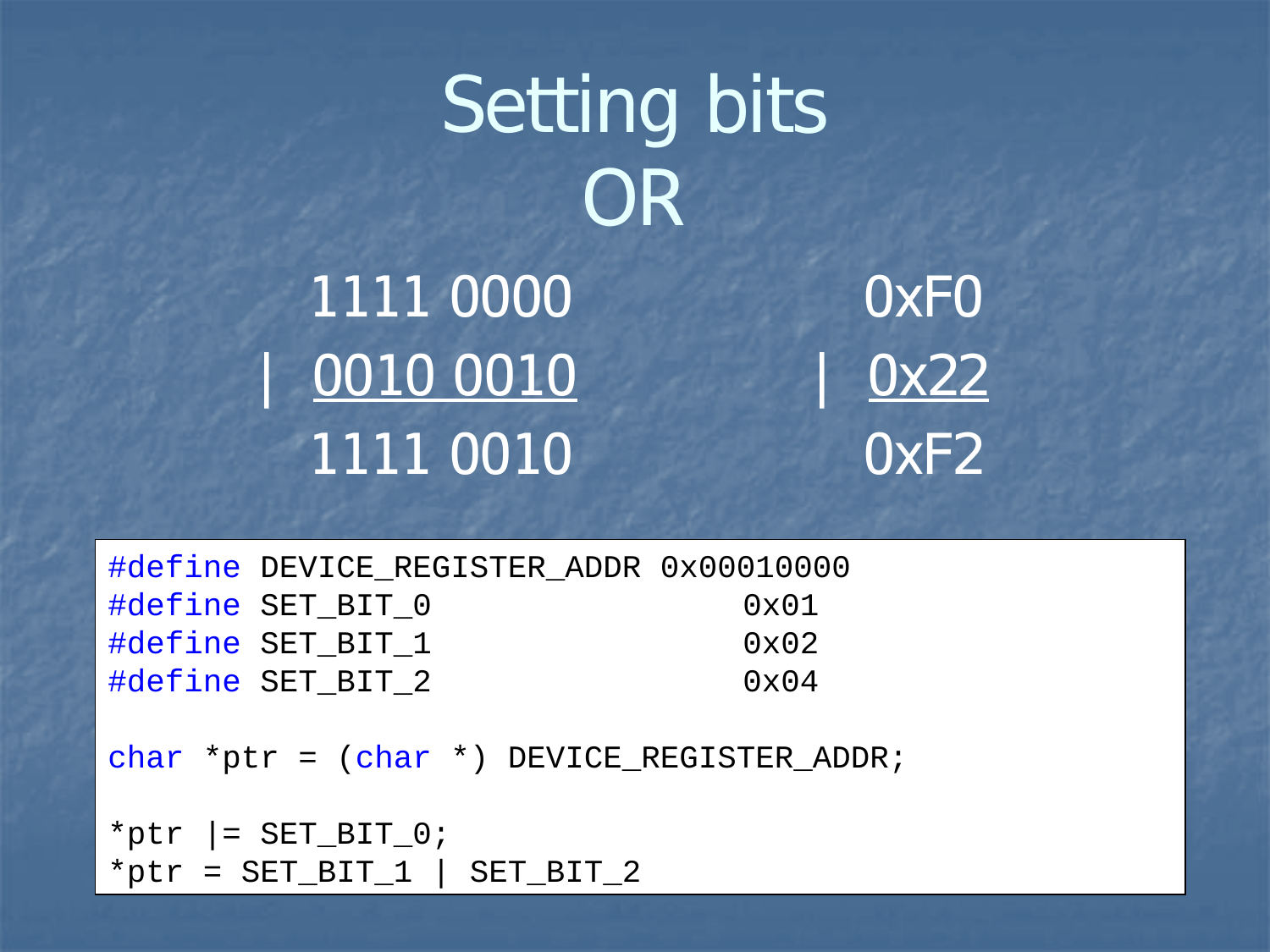

# Setting bits OR
   1111 0000		   0xF0
|  0010 0010 		|  0x22
   1111 0010		   0xF2
#define DEVICE_REGISTER_ADDR 0x00010000
#define SET_BIT_0			0x01
#define SET_BIT_1			0x02
#define SET_BIT_2			0x04

char *ptr = (char *) DEVICE_REGISTER_ADDR;

*ptr |= SET_BIT_0;
*ptr = SET_BIT_1 | SET_BIT_2